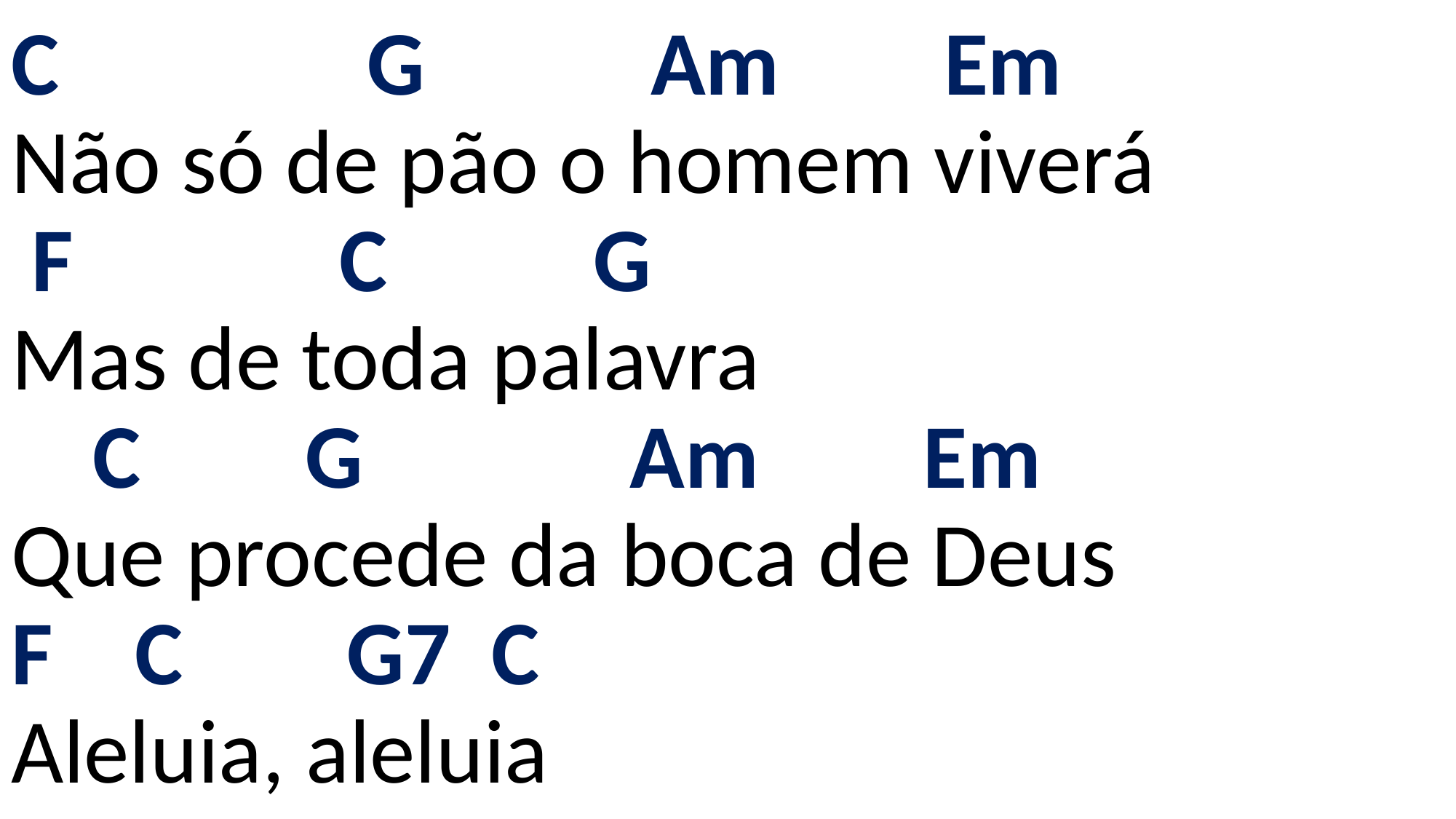

# C               G           Am        Em Não só de pão o homem viverá F             C          G Mas de toda palavra C        G             Am        Em Que procede da boca de Deus F    C        G7  C Aleluia, aleluia